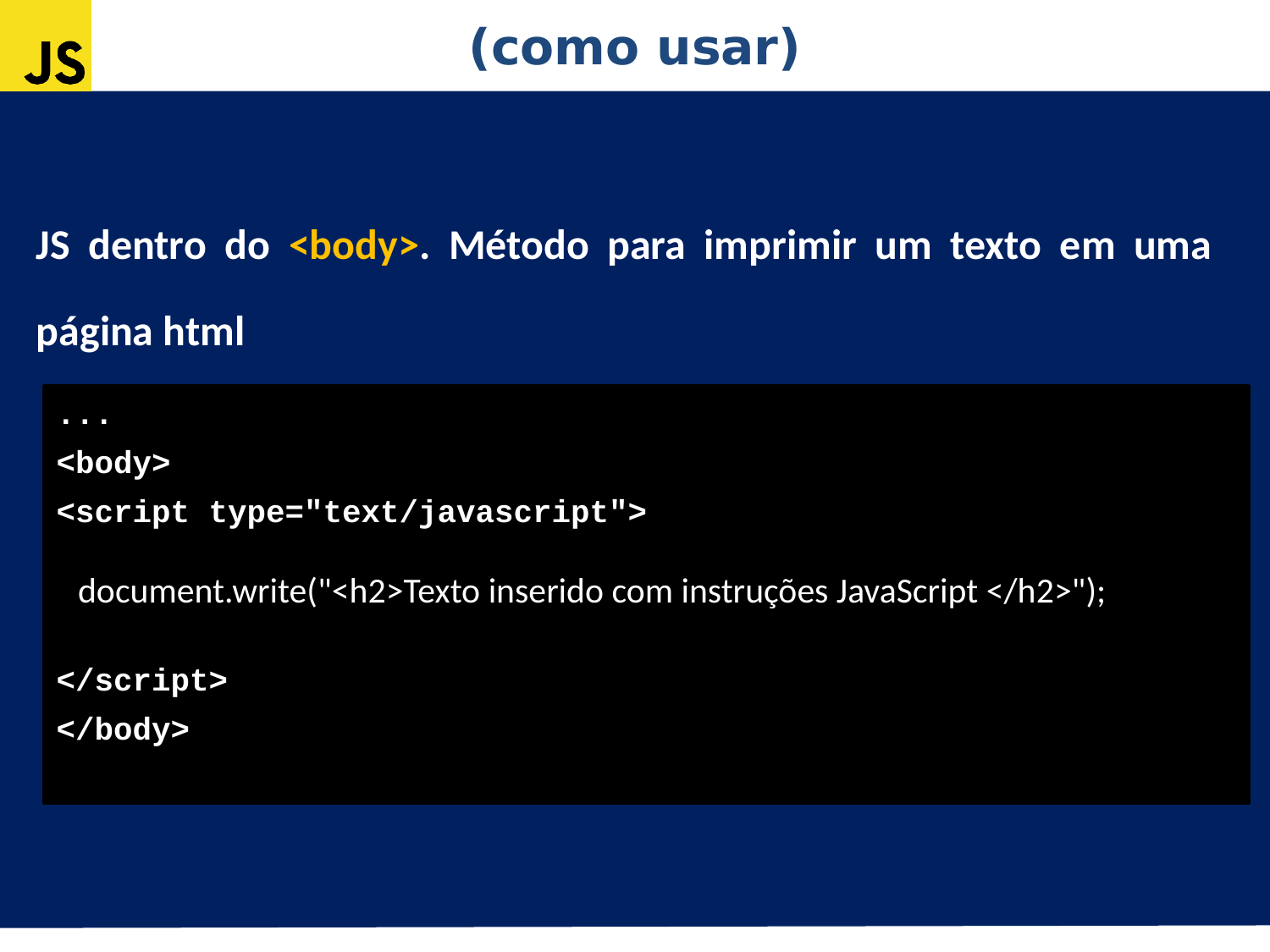

(como usar)
JS dentro do <body>. Método para imprimir um texto em uma página html

...
<body>
<script type="text/javascript">

   document.write("<h2>Texto inserido com instruções JavaScript </h2>");

</script>
</body>